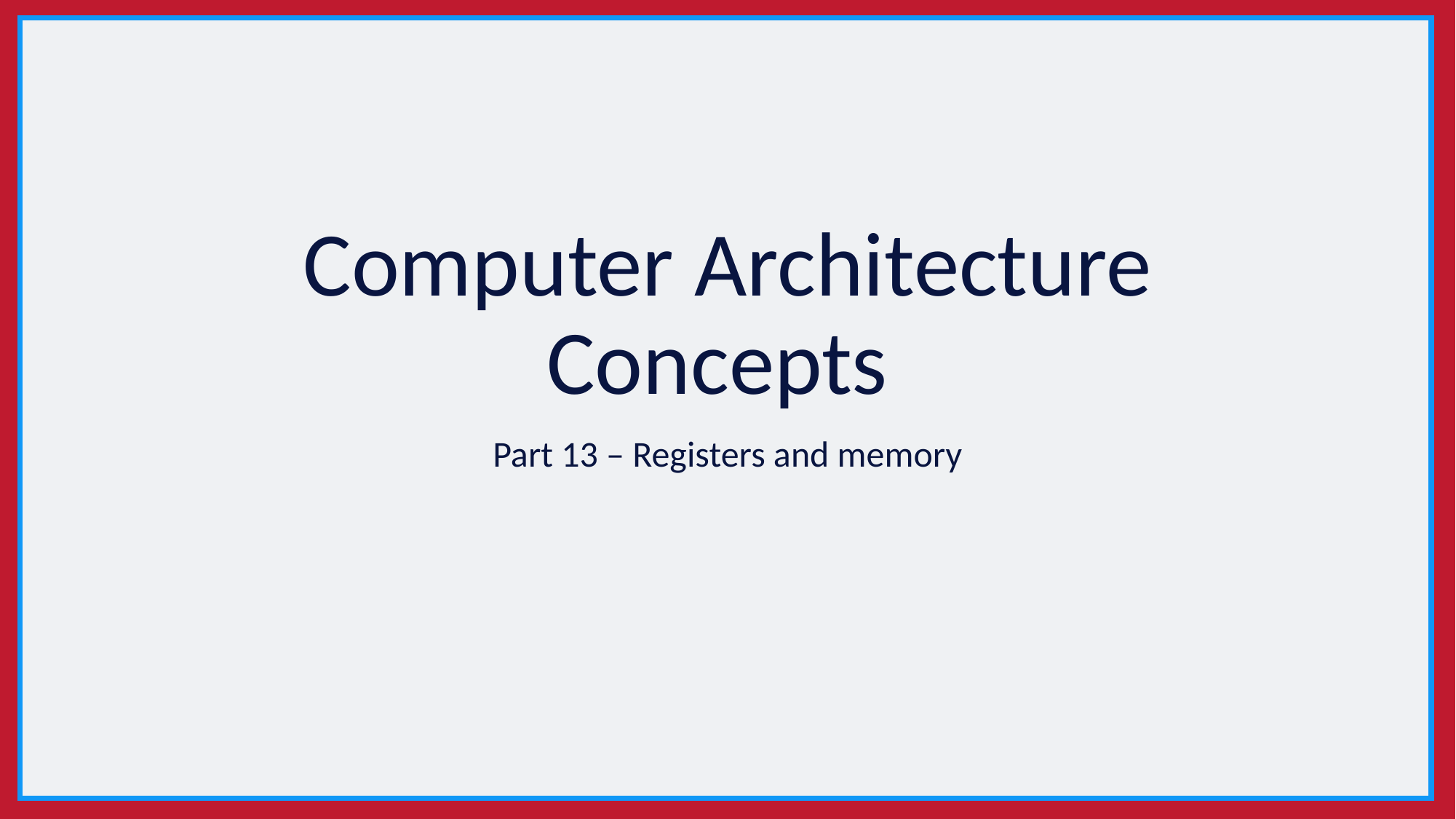

# Computer Architecture Concepts
Part 13 – Registers and memory